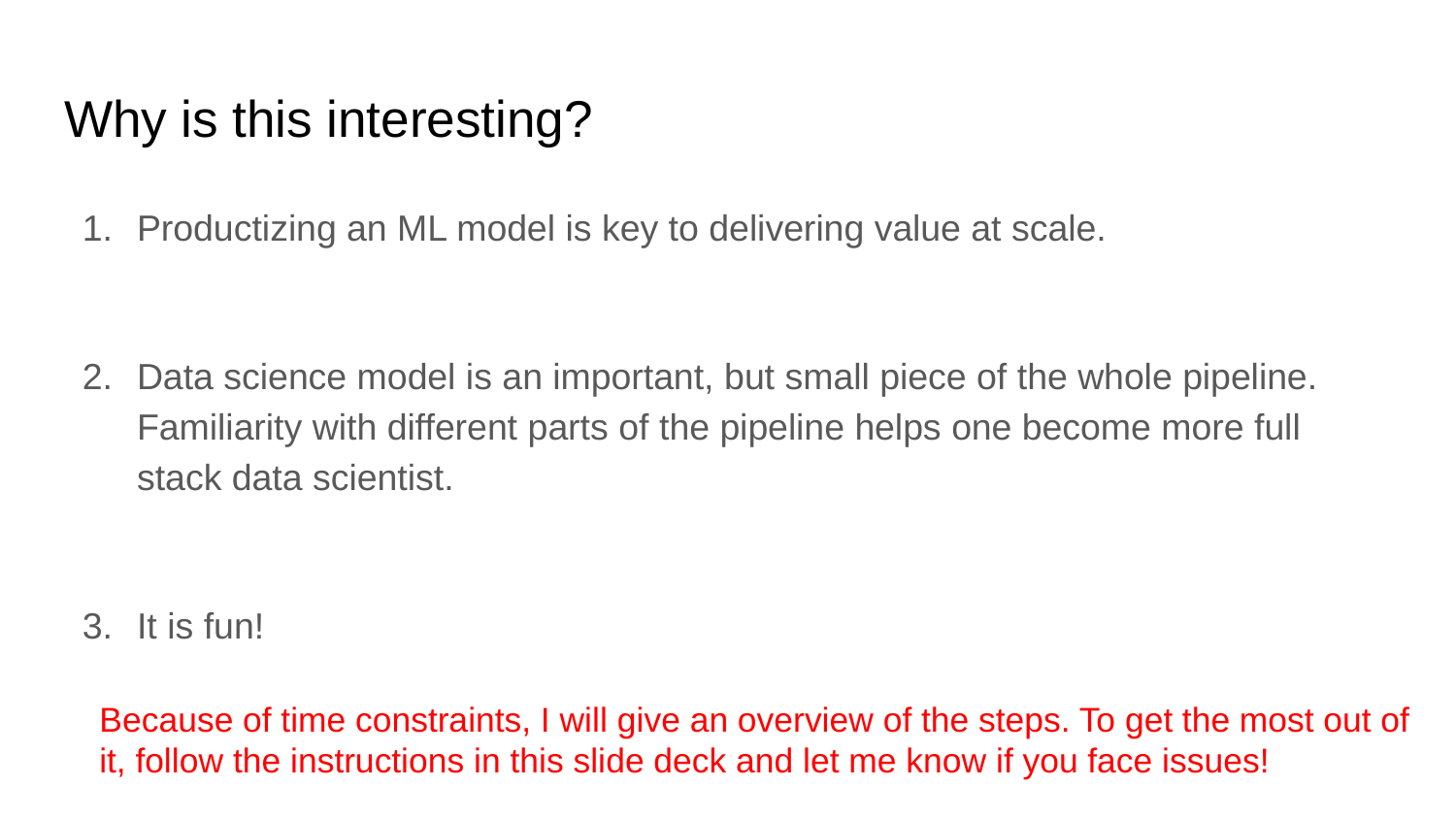

# Why is this interesting?
Productizing an ML model is key to delivering value at scale.

Data science model is an important, but small piece of the whole pipeline. Familiarity with different parts of the pipeline helps one become more full stack data scientist.

It is fun!
Because of time constraints, I will give an overview of the steps. To get the most out of it, follow the instructions in this slide deck and let me know if you face issues!